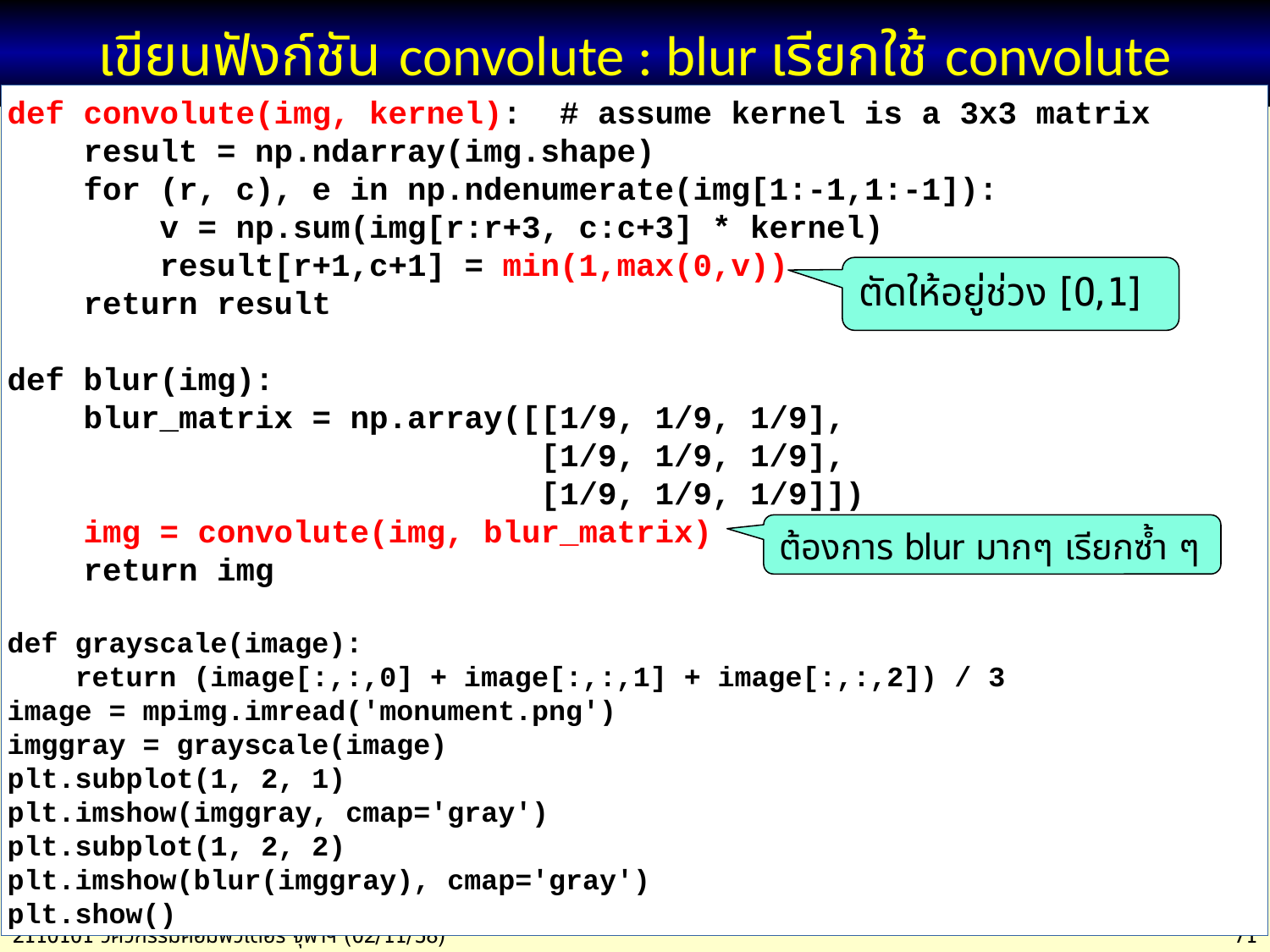

# เขียนฟังก์ชัน convolute : blur เรียกใช้ convolute
def convolute(img, kernel):  # assume kernel is a 3x3 matrix
    result = np.ndarray(img.shape)
    for (r, c), e in np.ndenumerate(img[1:-1,1:-1]):
        v = np.sum(img[r:r+3, c:c+3] * kernel)
        result[r+1,c+1] = min(1,max(0,v))
    return result

def blur(img):
    blur_matrix = np.array([[1/9, 1/9, 1/9],
                            [1/9, 1/9, 1/9],
                            [1/9, 1/9, 1/9]])
    img = convolute(img, blur_matrix)
    return img

def grayscale(image):
    return (image[:,:,0] + image[:,:,1] + image[:,:,2]) / 3
image = mpimg.imread('monument.png')
imggray = grayscale(image)
plt.subplot(1, 2, 1)
plt.imshow(imggray, cmap='gray')
plt.subplot(1, 2, 2)
plt.imshow(blur(imggray), cmap='gray')
plt.show()
ตัดให้อยู่ช่วง [0,1]
ต้องการ blur มากๆ เรียกซ้ำ ๆ